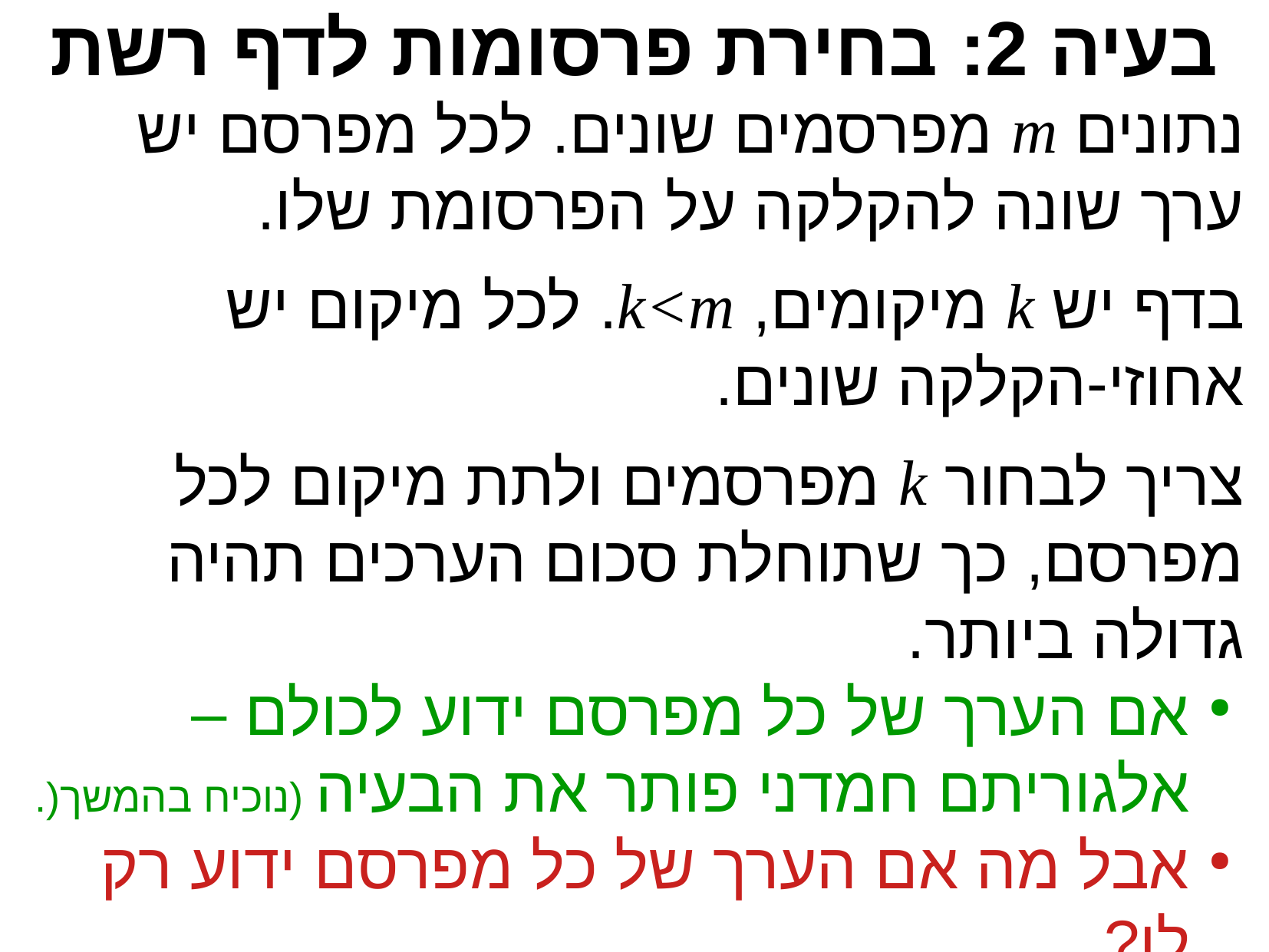

בעיה 2: בחירת פרסומות לדף רשת
נתונים m מפרסמים שונים. לכל מפרסם יש ערך שונה להקלקה על הפרסומת שלו.
בדף יש k מיקומים, k<m. לכל מיקום יש אחוזי-הקלקה שונים.
צריך לבחור k מפרסמים ולתת מיקום לכל מפרסם, כך שתוחלת סכום הערכים תהיה גדולה ביותר.
אם הערך של כל מפרסם ידוע לכולם – אלגוריתם חמדני פותר את הבעיה (נוכיח בהמשך(.
אבל מה אם הערך של כל מפרסם ידוע רק לו?